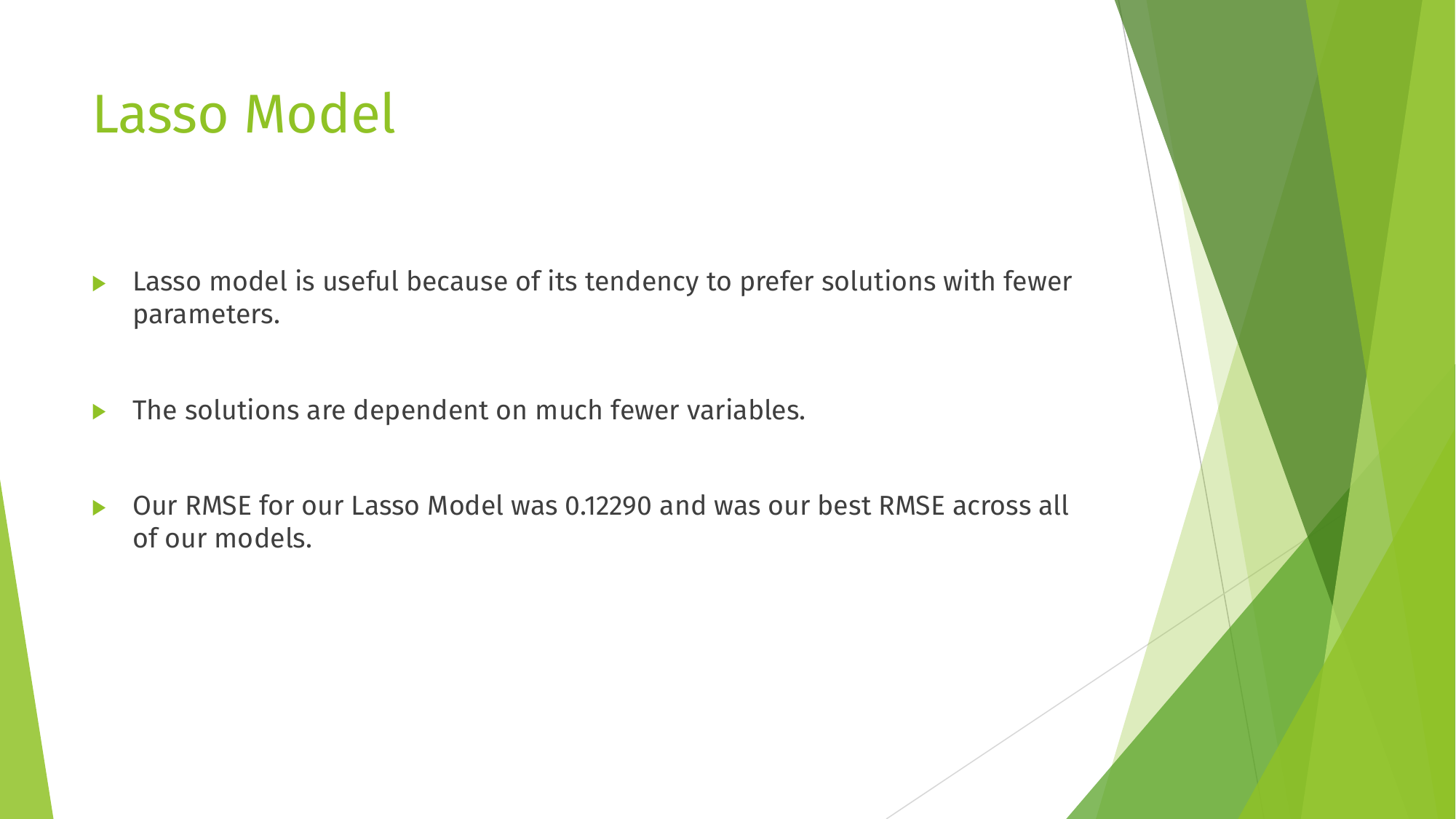

# Lasso Model

Lasso model is useful because of its tendency to prefer solutions with fewer parameters.

The solutions are dependent on much fewer variables.

Our RMSE for our Lasso Model was 0.12290 and was our best RMSE across all of our models.